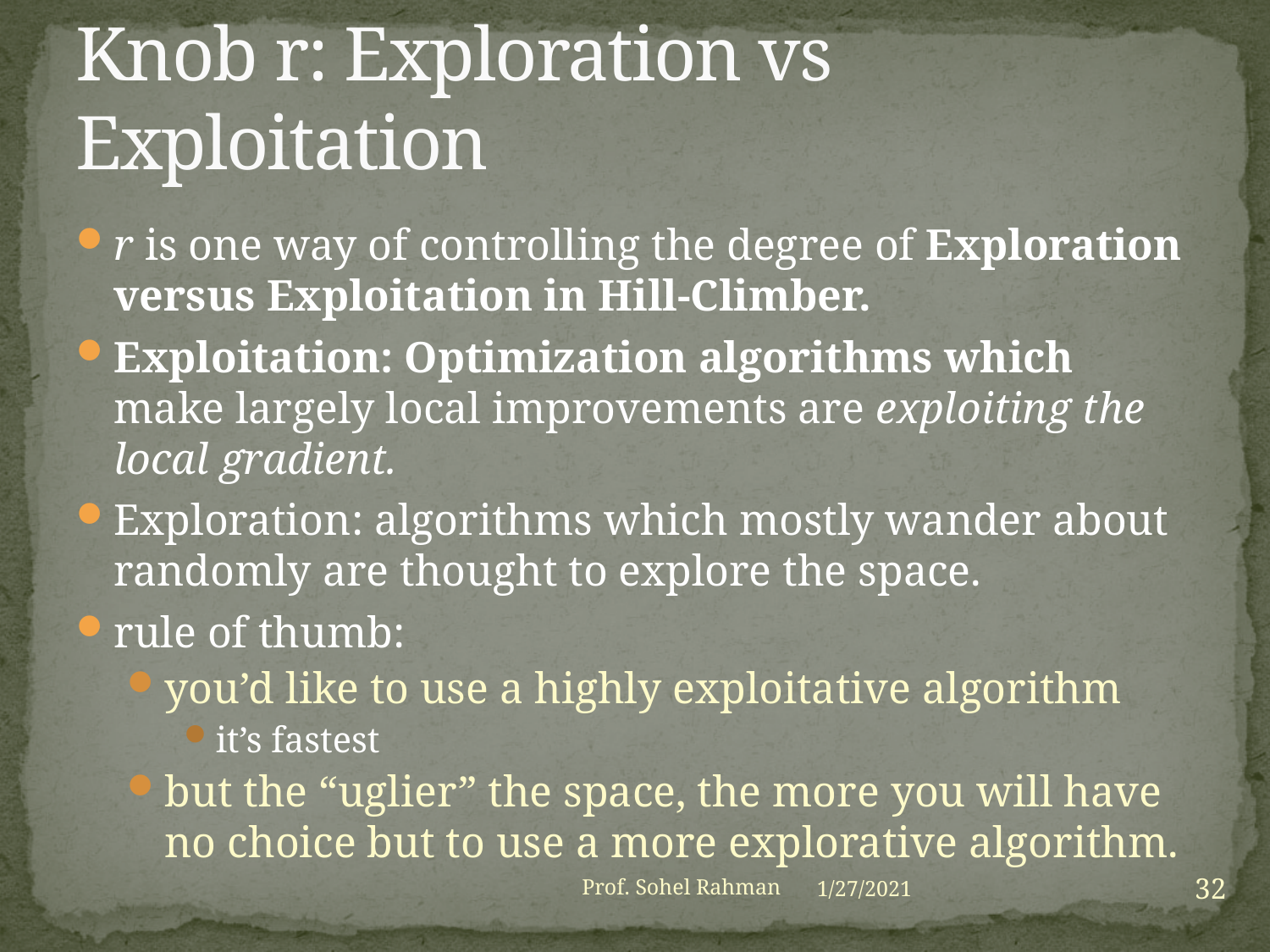

# Knob r: Exploration vs Exploitation
r is one way of controlling the degree of Exploration versus Exploitation in Hill-Climber.
Exploitation: Optimization algorithms which make largely local improvements are exploiting the local gradient.
Exploration: algorithms which mostly wander about randomly are thought to explore the space.
rule of thumb:
you’d like to use a highly exploitative algorithm
it’s fastest
but the “uglier” the space, the more you will have no choice but to use a more explorative algorithm.
32
Prof. Sohel Rahman
1/27/2021